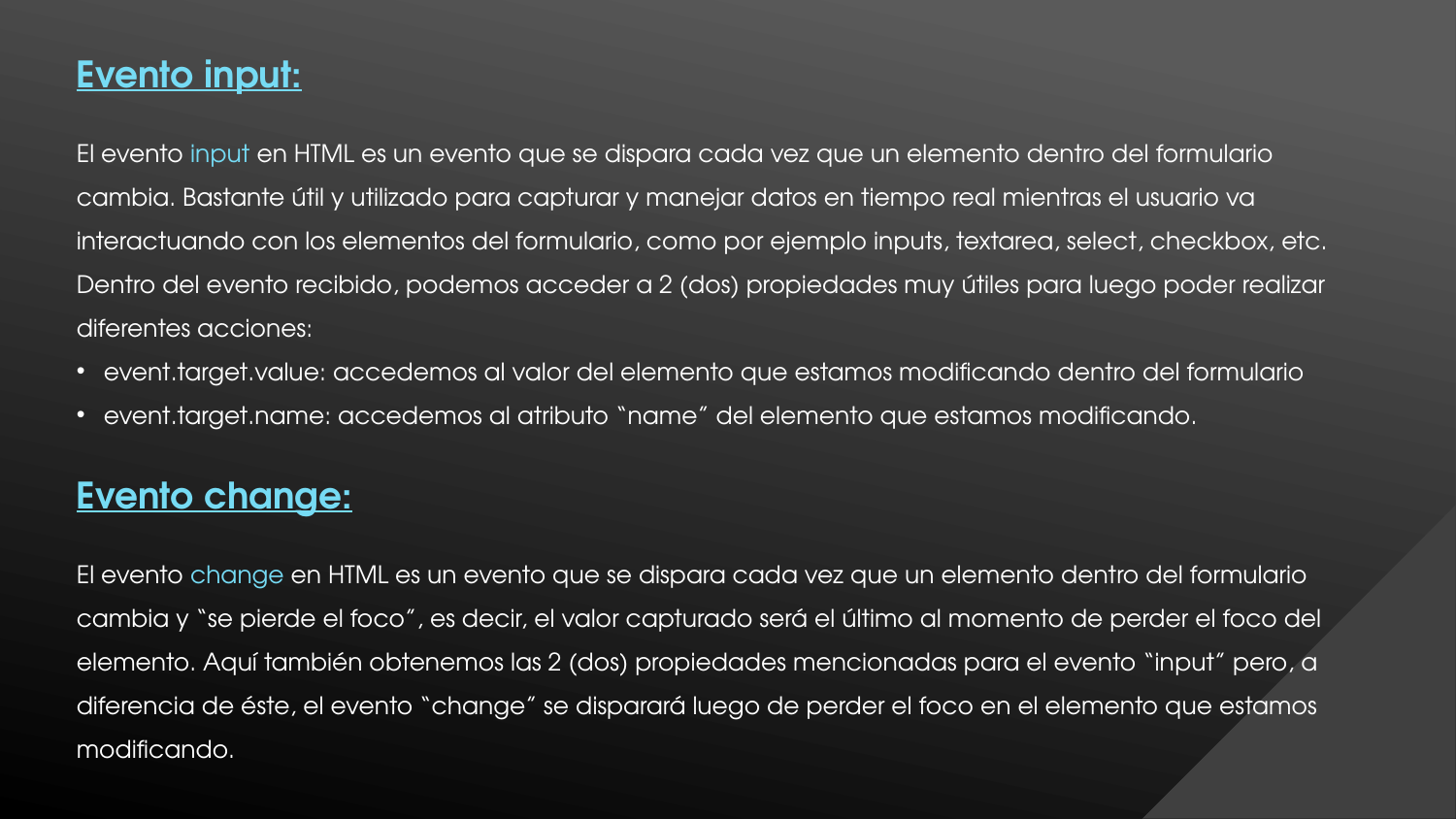

Evento input:

El evento input en HTML es un evento que se dispara cada vez que un elemento dentro del formulario cambia. Bastante útil y utilizado para capturar y manejar datos en tiempo real mientras el usuario va interactuando con los elementos del formulario, como por ejemplo inputs, textarea, select, checkbox, etc.
Dentro del evento recibido, podemos acceder a 2 (dos) propiedades muy útiles para luego poder realizar diferentes acciones:
event.target.value: accedemos al valor del elemento que estamos modificando dentro del formulario
event.target.name: accedemos al atributo “name” del elemento que estamos modificando.

Evento change:

El evento change en HTML es un evento que se dispara cada vez que un elemento dentro del formulario cambia y “se pierde el foco”, es decir, el valor capturado será el último al momento de perder el foco del elemento. Aquí también obtenemos las 2 (dos) propiedades mencionadas para el evento “input” pero, a diferencia de éste, el evento “change” se disparará luego de perder el foco en el elemento que estamos modificando.